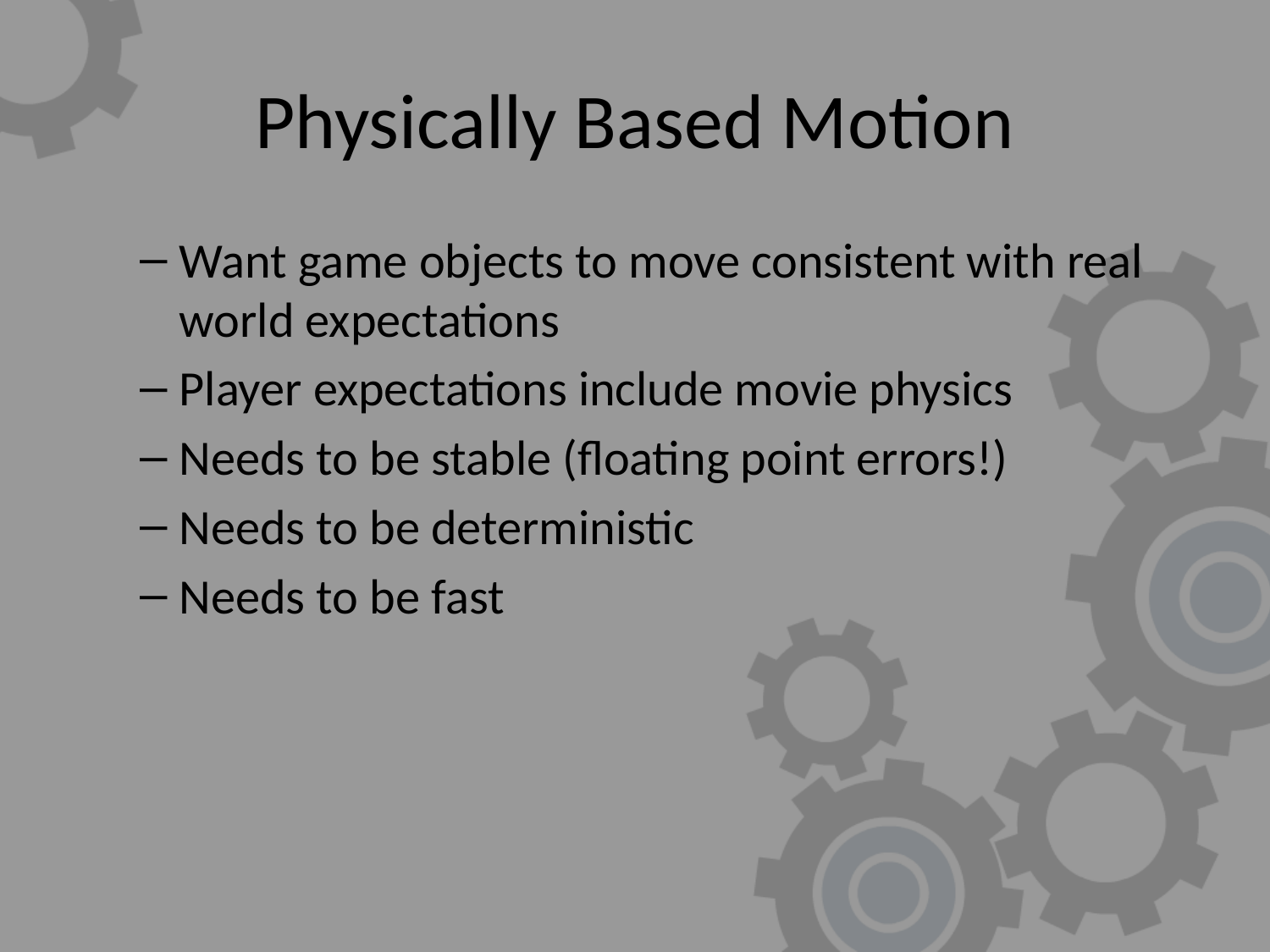

# Physically Based Motion
Want game objects to move consistent with real world expectations
Player expectations include movie physics
Needs to be stable (floating point errors!)
Needs to be deterministic
Needs to be fast